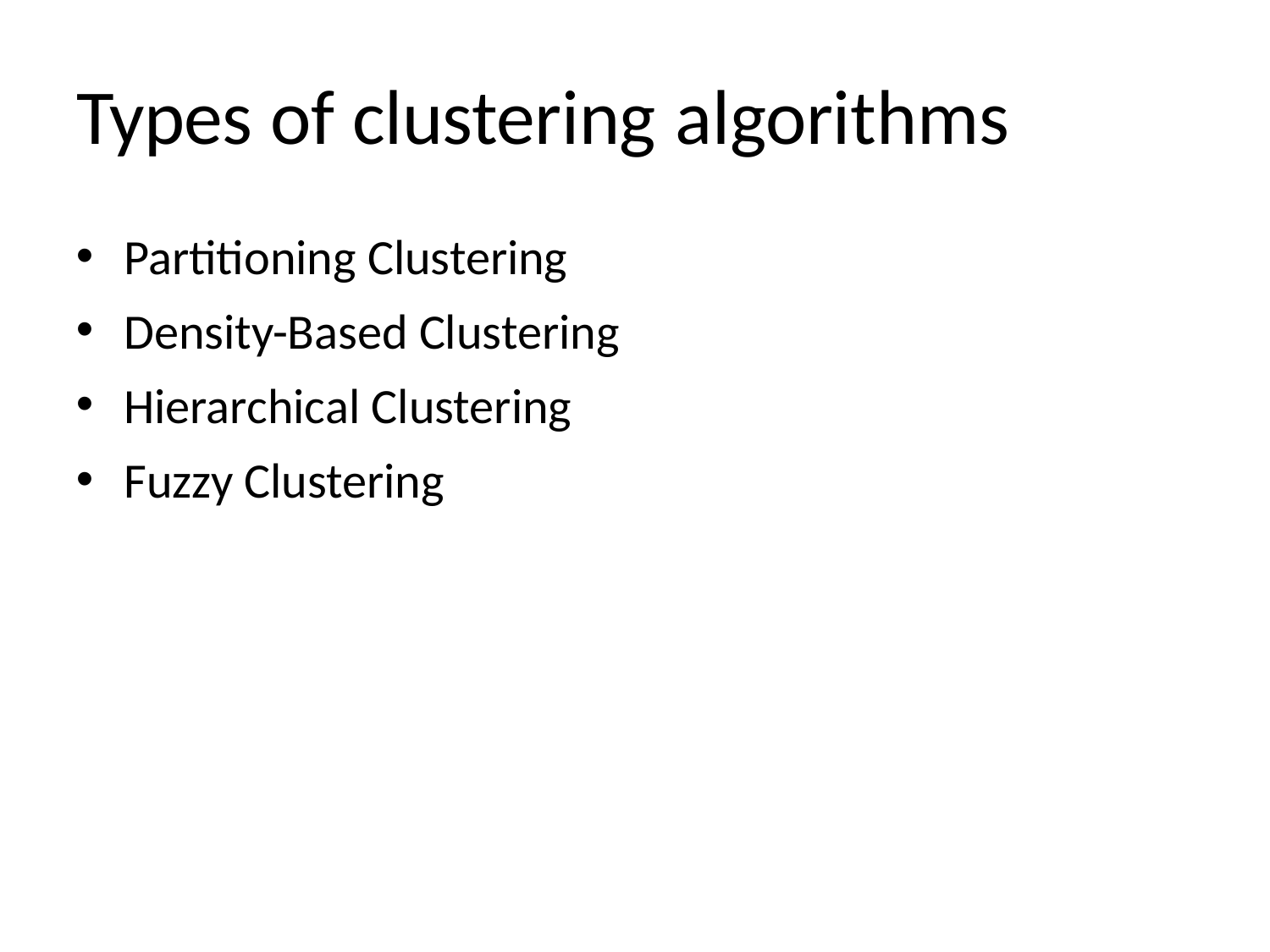

# Types of clustering algorithms
Partitioning Clustering
Density-Based Clustering
Hierarchical Clustering
Fuzzy Clustering